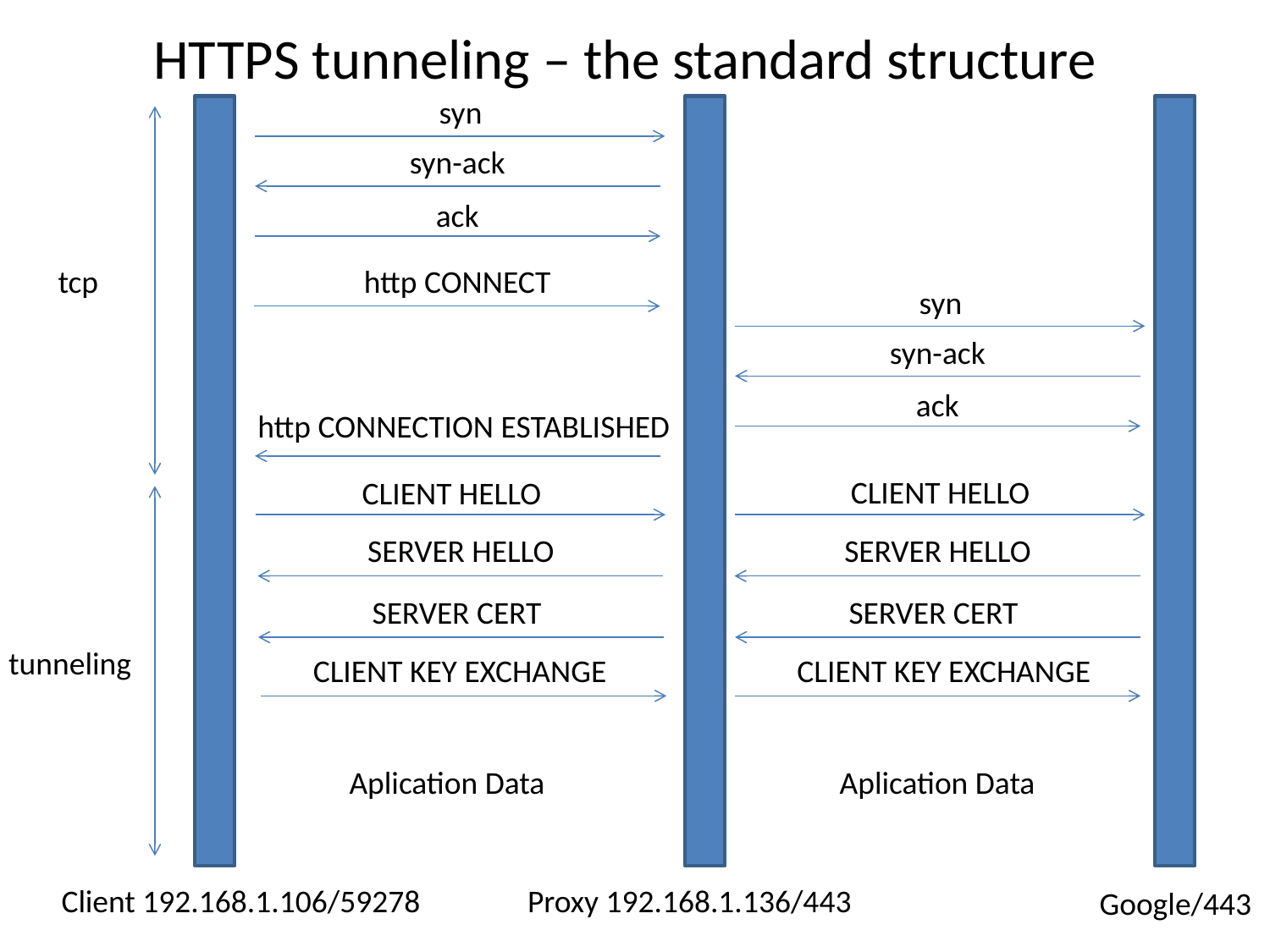

HTTPS tunneling – the standard structure
syn

syn-ack
ack
tcp
http CONNECT
syn
syn-ack
ack
http CONNECTION ESTABLISHED
CLIENT HELLO
CLIENT HELLO
SERVER HELLO
SERVER HELLO
SERVER CERT
SERVER CERT
tunneling
CLIENT KEY EXCHANGE
CLIENT KEY EXCHANGE
Aplication Data
Aplication Data
Proxy 192.168.1.136/443
Client 192.168.1.106/59278
Google/443